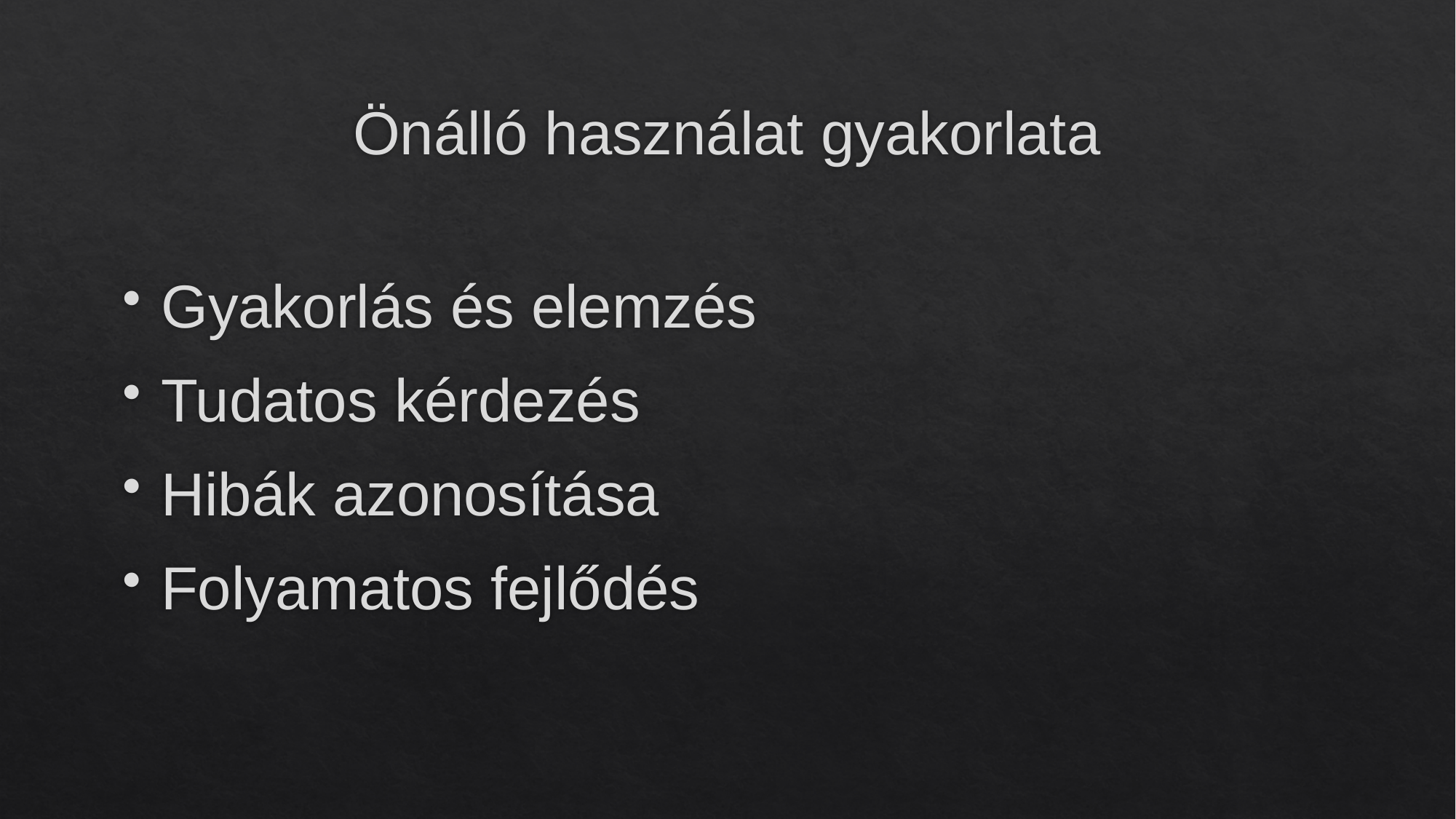

# Önálló használat gyakorlata
Gyakorlás és elemzés
Tudatos kérdezés
Hibák azonosítása
Folyamatos fejlődés